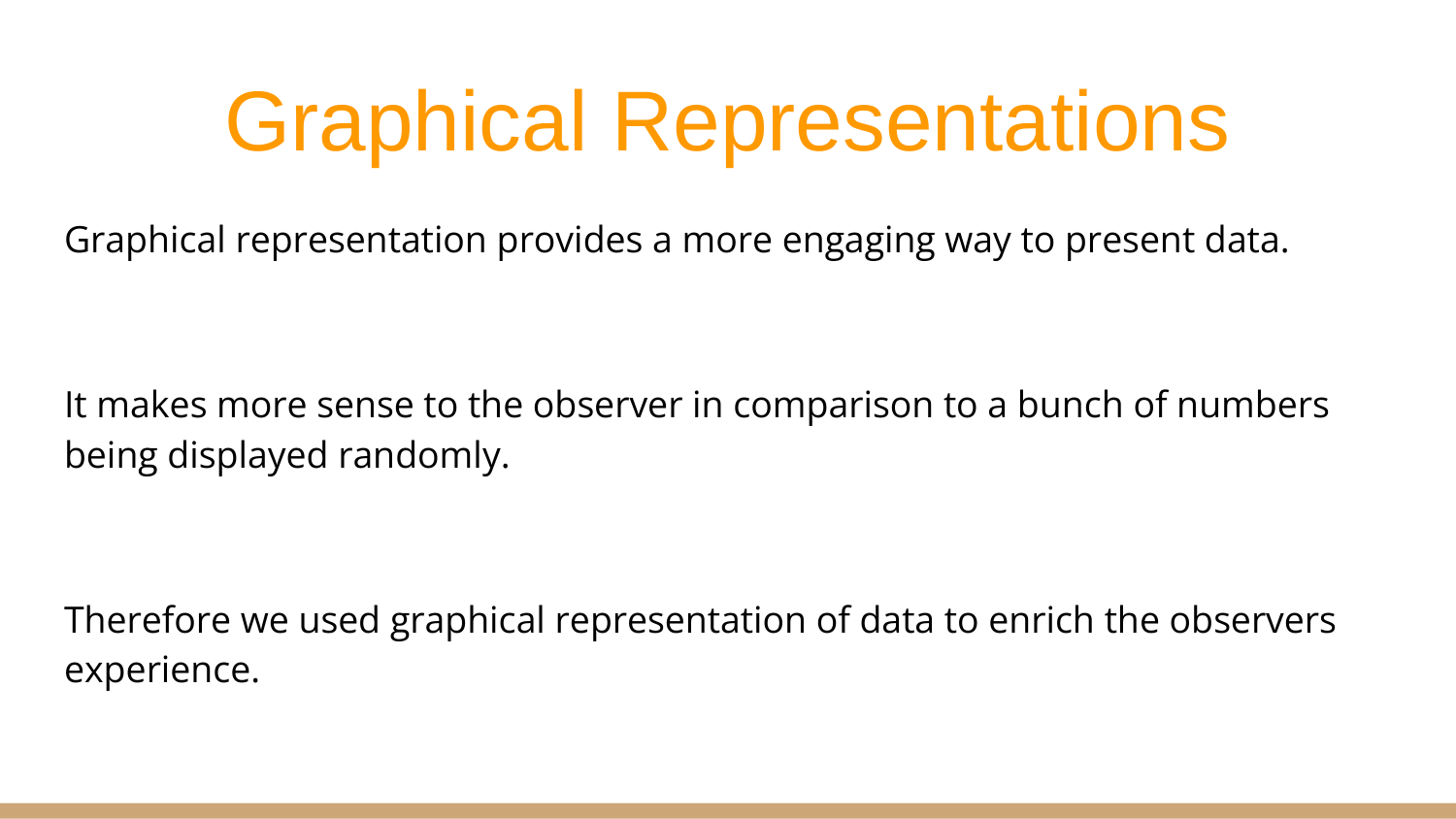

# Graphical Representations
Graphical representation provides a more engaging way to present data.

It makes more sense to the observer in comparison to a bunch of numbers being displayed randomly.

Therefore we used graphical representation of data to enrich the observers experience.